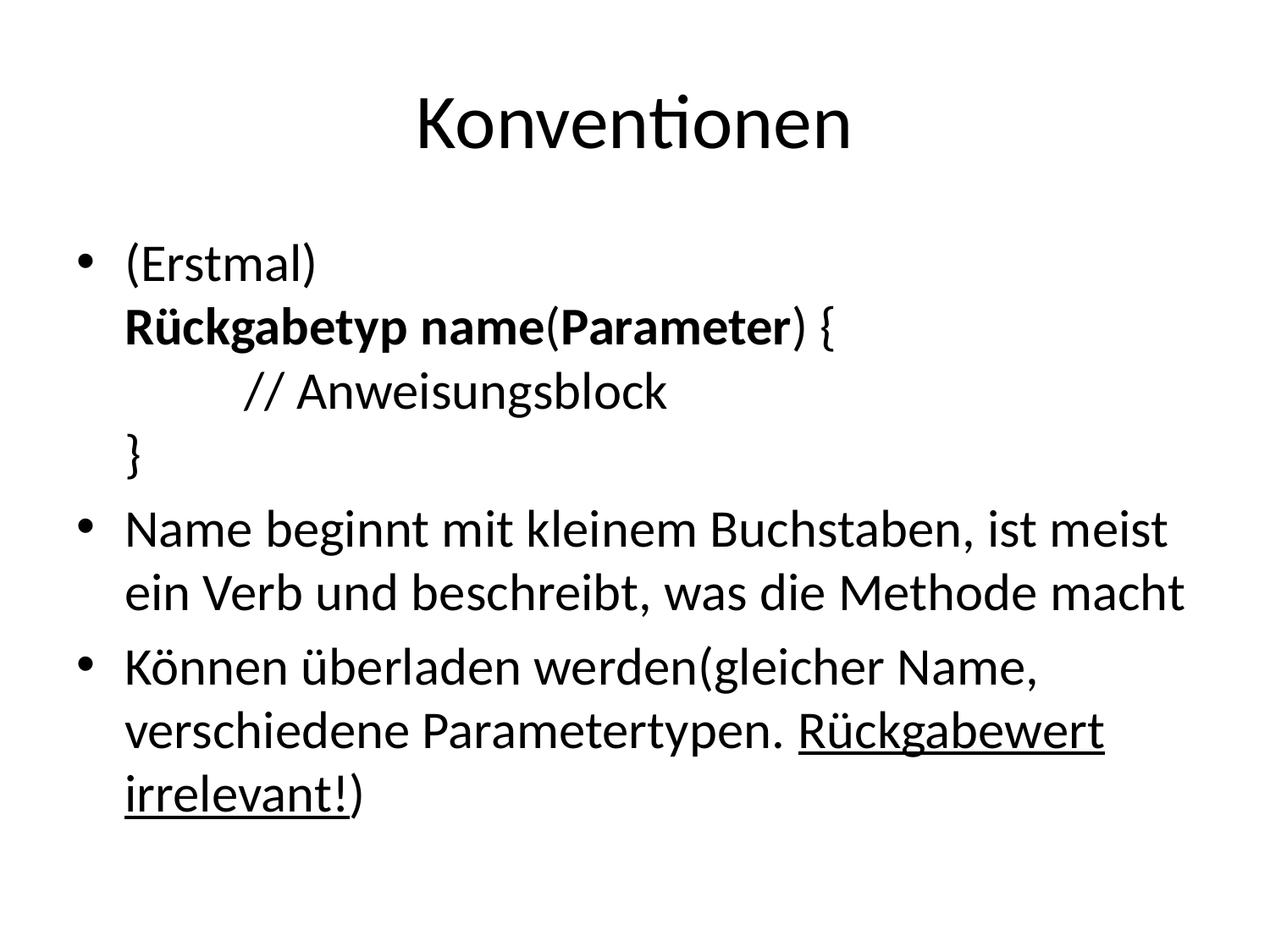

# Konventionen
(Erstmal)
Rückgabetyp name(Parameter) {
	// Anweisungsblock
}
Name beginnt mit kleinem Buchstaben, ist meist ein Verb und beschreibt, was die Methode macht
Können überladen werden(gleicher Name, verschiedene Parametertypen. Rückgabewert irrelevant!)